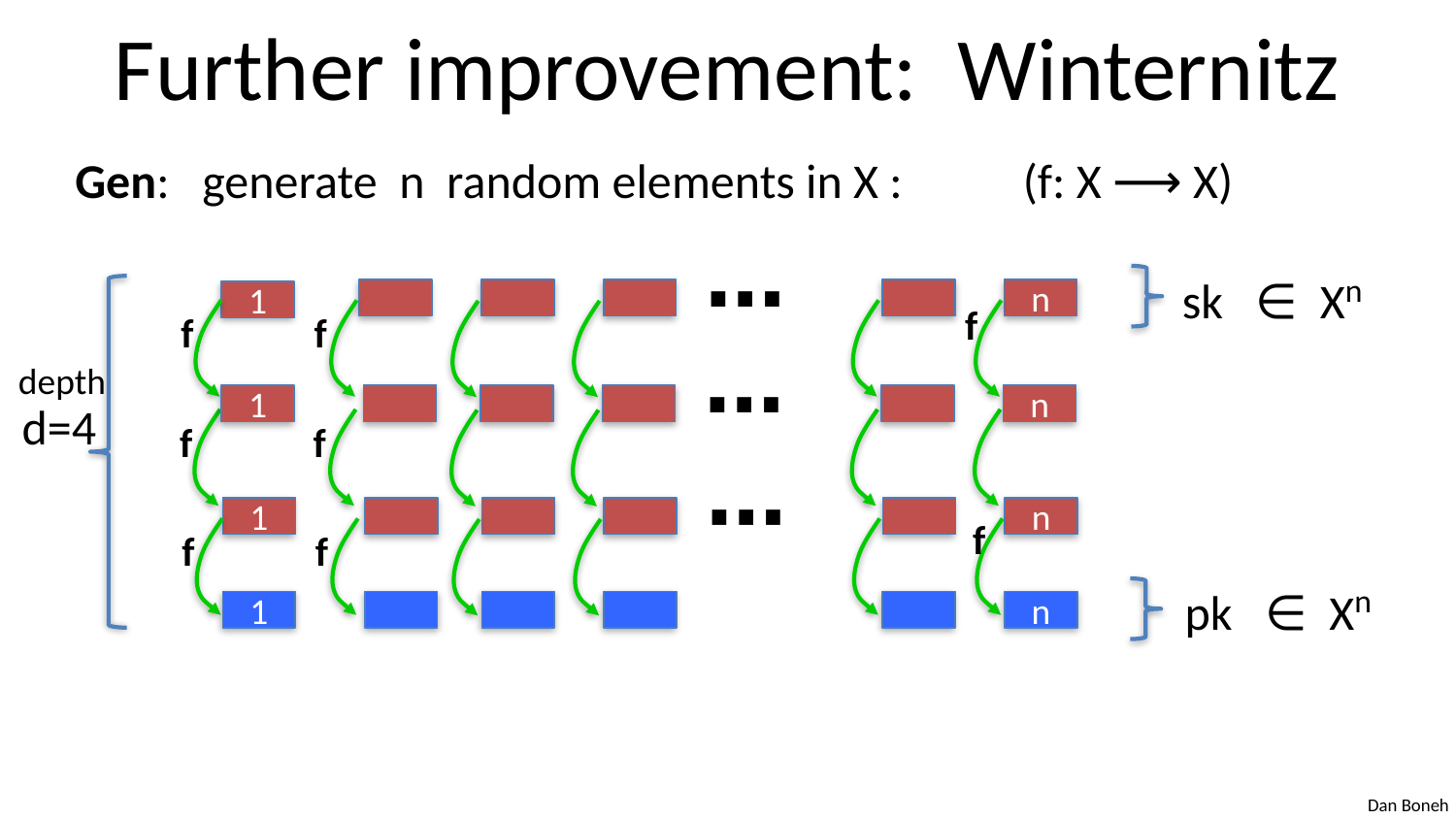

# Further improvement:  Winternitz
Gen:   generate  n  random elements in X :           (f: X ⟶ X)
  ⋯
sk   ∈  Xn

n
1

depth
d=4
f
f

f

  ⋯
1

n
f

f

  ⋯
1

n
f
f

f

pk   ∈  Xn

1

n